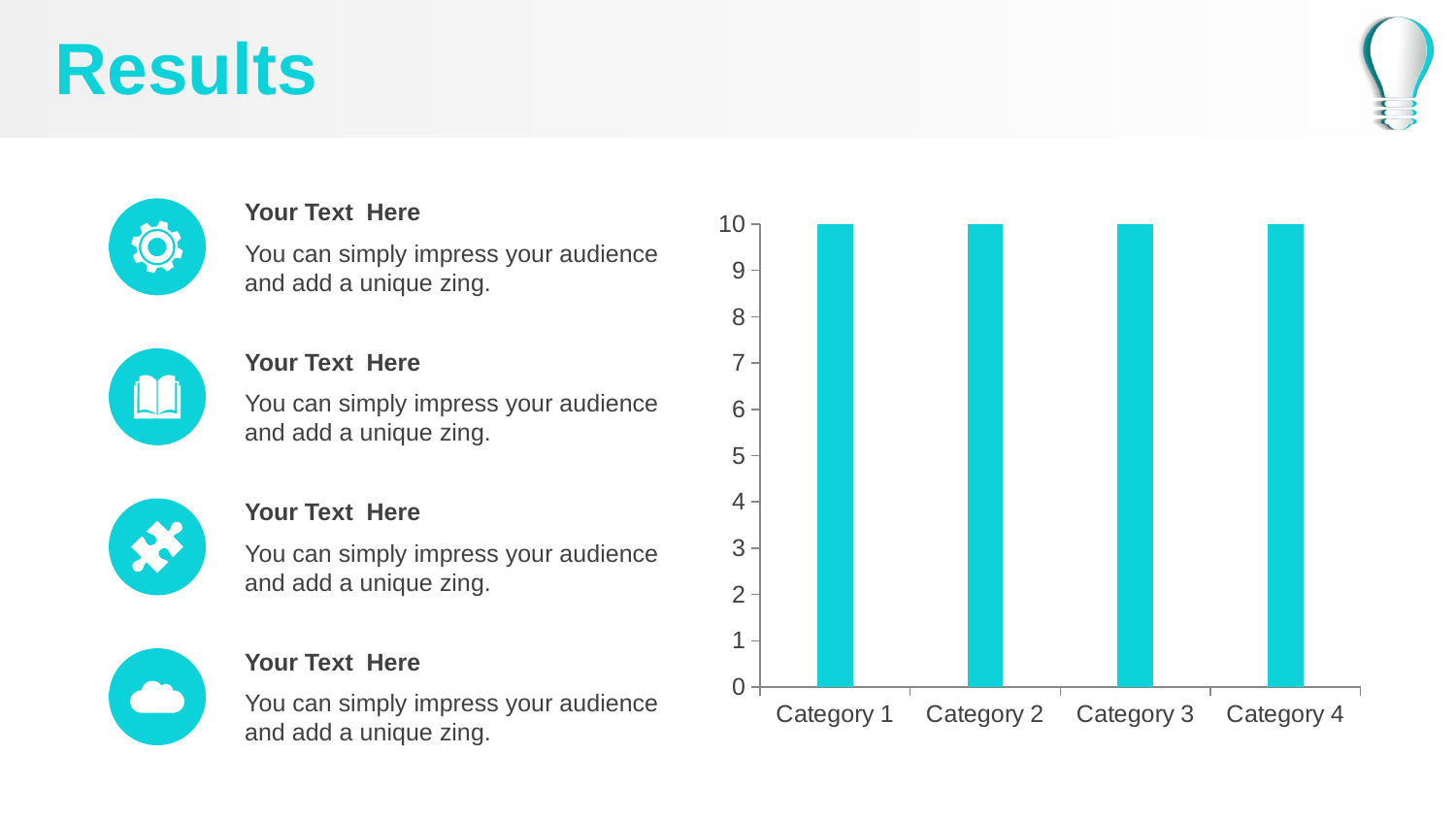

# Results
Your Text  Here
You can simply impress your audience and add a unique zing.

### Chart

| Category | Series 1 | Series 2 | Series 3 |
|---|---|---|---|
| Category 1 | 40.0 | 24.0 | 20.0 |
| Category 2 | 25.0 | 44.0 | 15.0 |
| Category 3 | 35.0 | 18.0 | 25.0 |
| Category 4 | 45.0 | 28.0 | 18.0 |
Your Text  Here
You can simply impress your audience and add a unique zing.

Your Text  Here
You can simply impress your audience and add a unique zing.

Your Text  Here
You can simply impress your audience and add a unique zing.